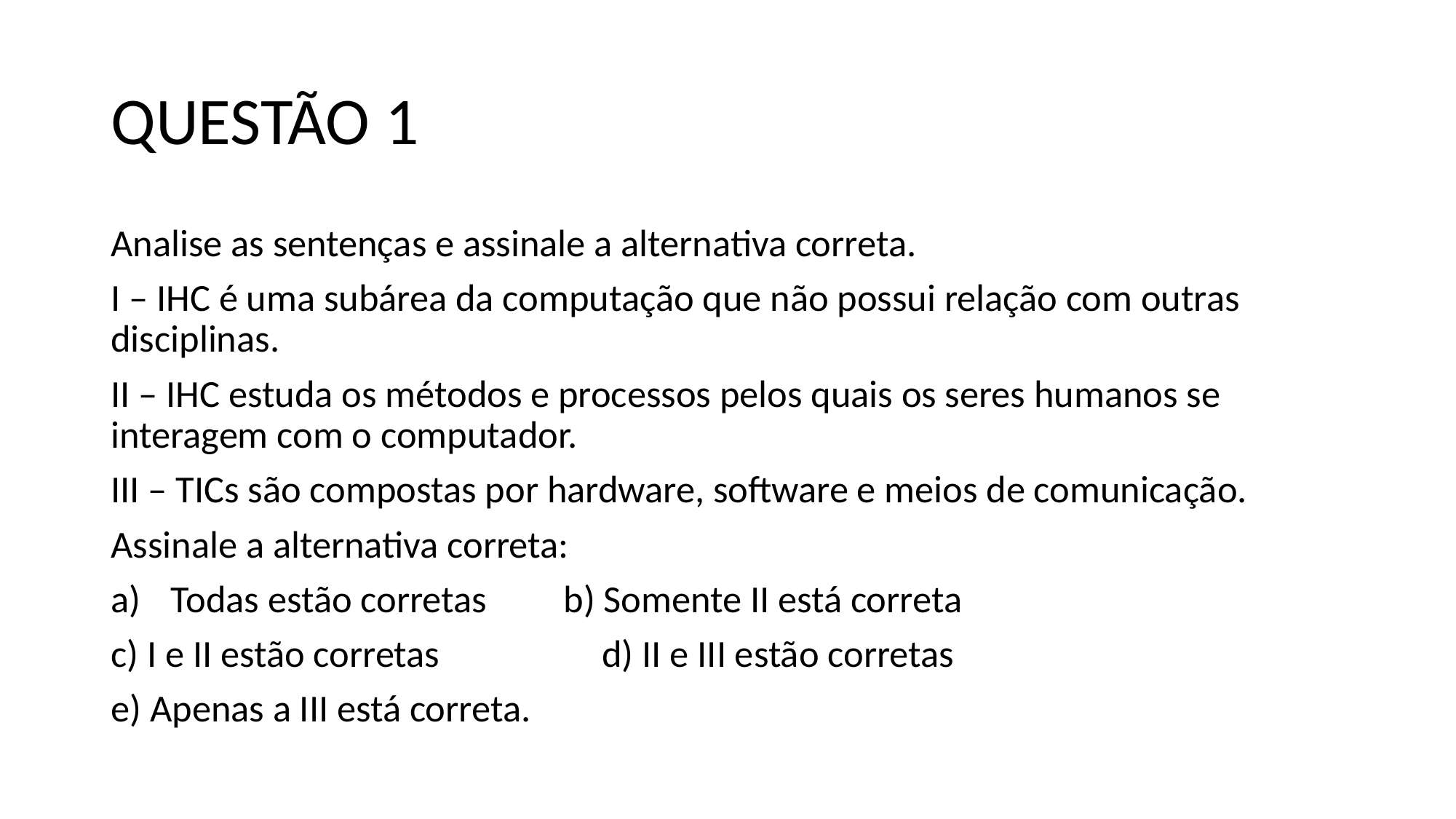

# QUESTÃO 1
Analise as sentenças e assinale a alternativa correta.
I – IHC é uma subárea da computação que não possui relação com outras disciplinas.
II – IHC estuda os métodos e processos pelos quais os seres humanos se interagem com o computador.
III – TICs são compostas por hardware, software e meios de comunicação.
Assinale a alternativa correta:
Todas estão corretas		b) Somente II está correta
c) I e II estão corretas		d) II e III estão corretas
e) Apenas a III está correta.